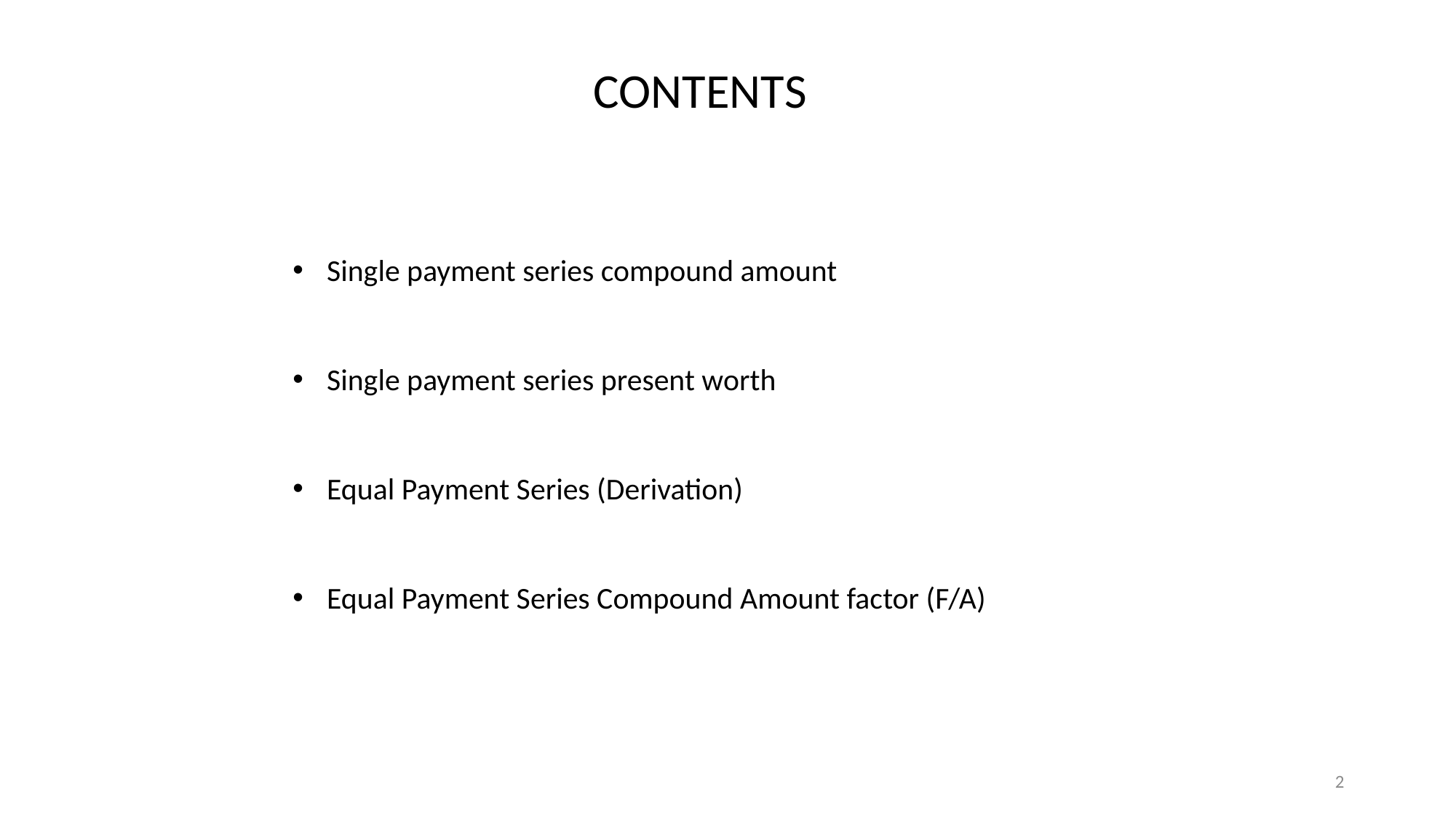

CONTENTS
Single payment series compound amount
Single payment series present worth
Equal Payment Series (Derivation)
Equal Payment Series Compound Amount factor (F/A)
2